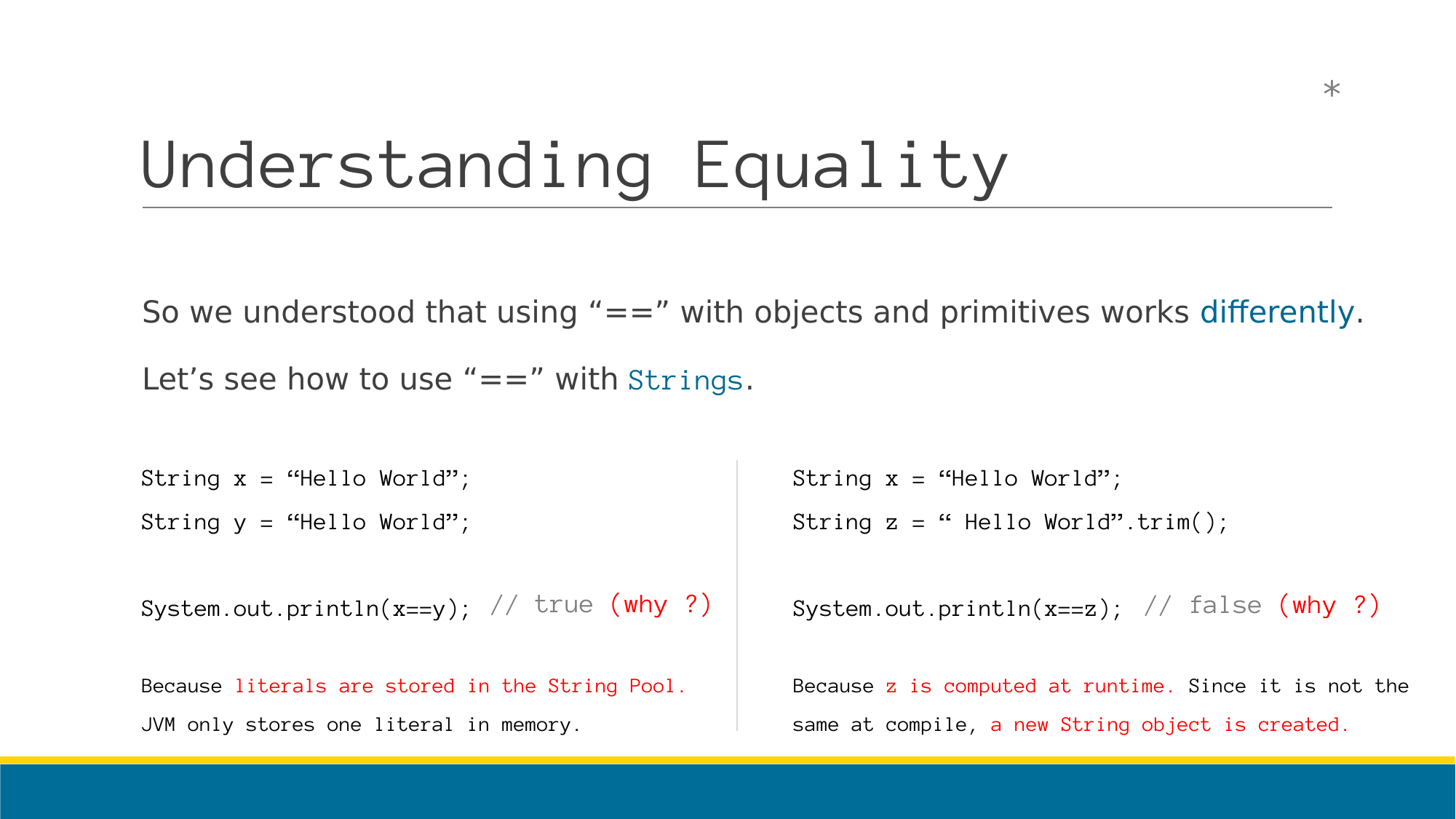

# Understanding Equality
*

So we understood that using “==” with objects and primitives works differently.
Let’s see how to use “==” with Strings.

String x = “Hello World”;
String y = “Hello World”;

System.out.println(x==y);
String x = “Hello World”;
String z = “ Hello World”.trim();

System.out.println(x==z);
// true (why ?)
// false (why ?)
Because literals are stored in the String Pool. JVM only stores one literal in memory.
Because z is computed at runtime. Since it is not the same at compile, a new String object is created.